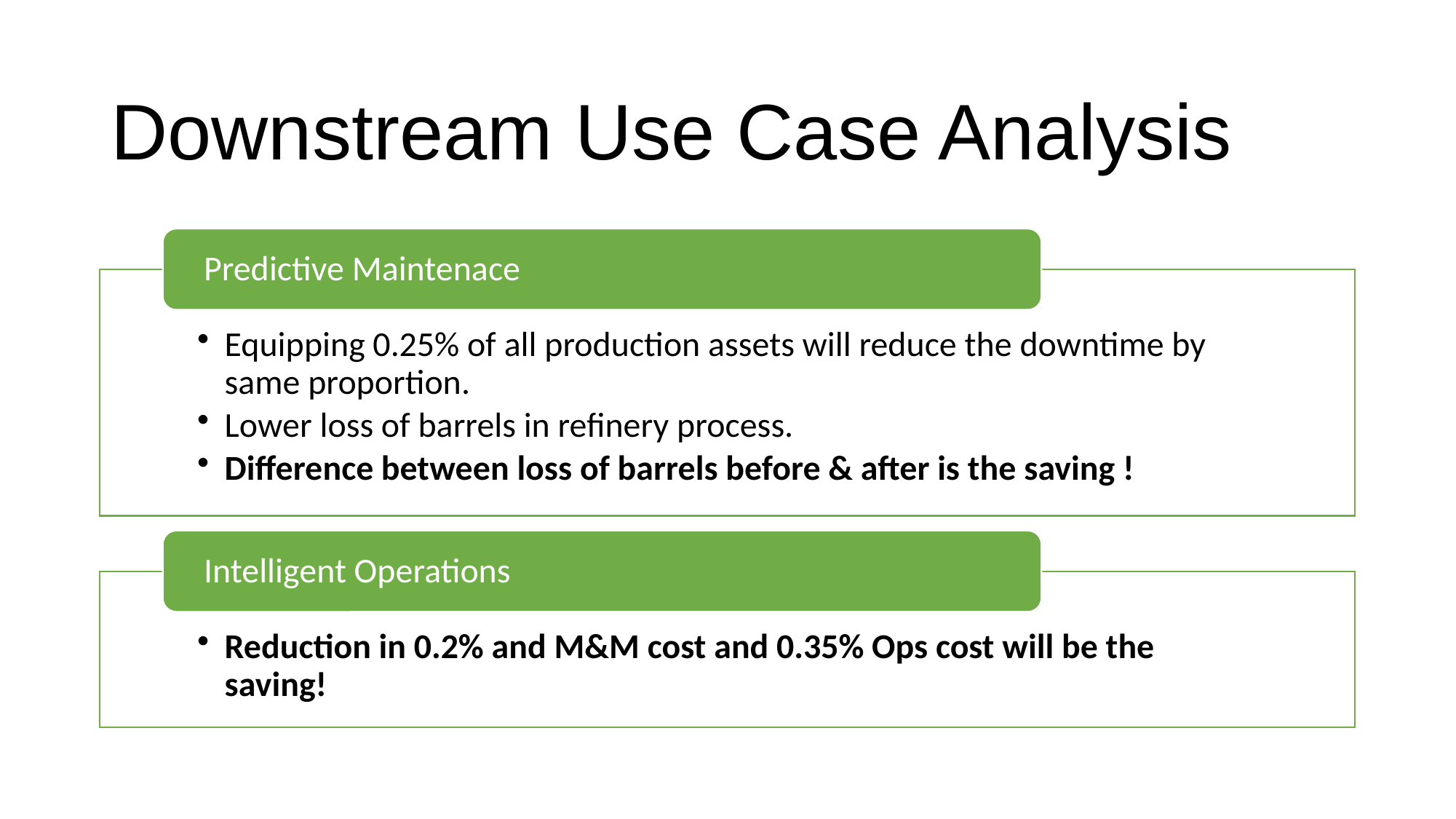

# Downstream Use Case Analysis
Equipping 0.25% of all production assets will reduce the downtime by same proportion.
Lower loss of barrels in refinery process.
Difference between loss of barrels before & after is the saving !
Predictive Maintenace
Reduction in 0.2% and M&M cost and 0.35% Ops cost will be the saving!
Intelligent Operations
Proof of Concept of Team 07
5